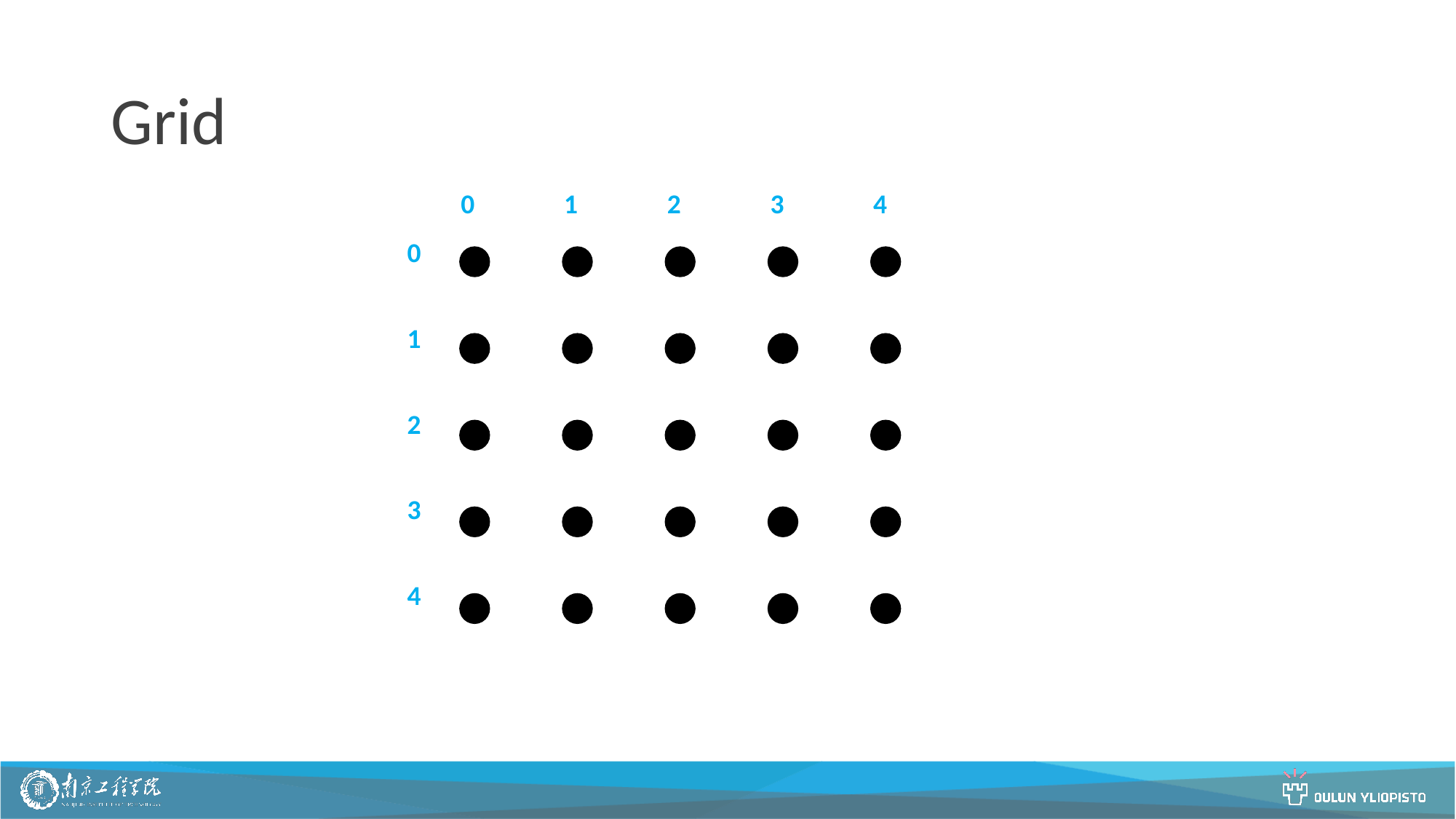

# Grid
0
1
2
3
4
0

1

2

3

4